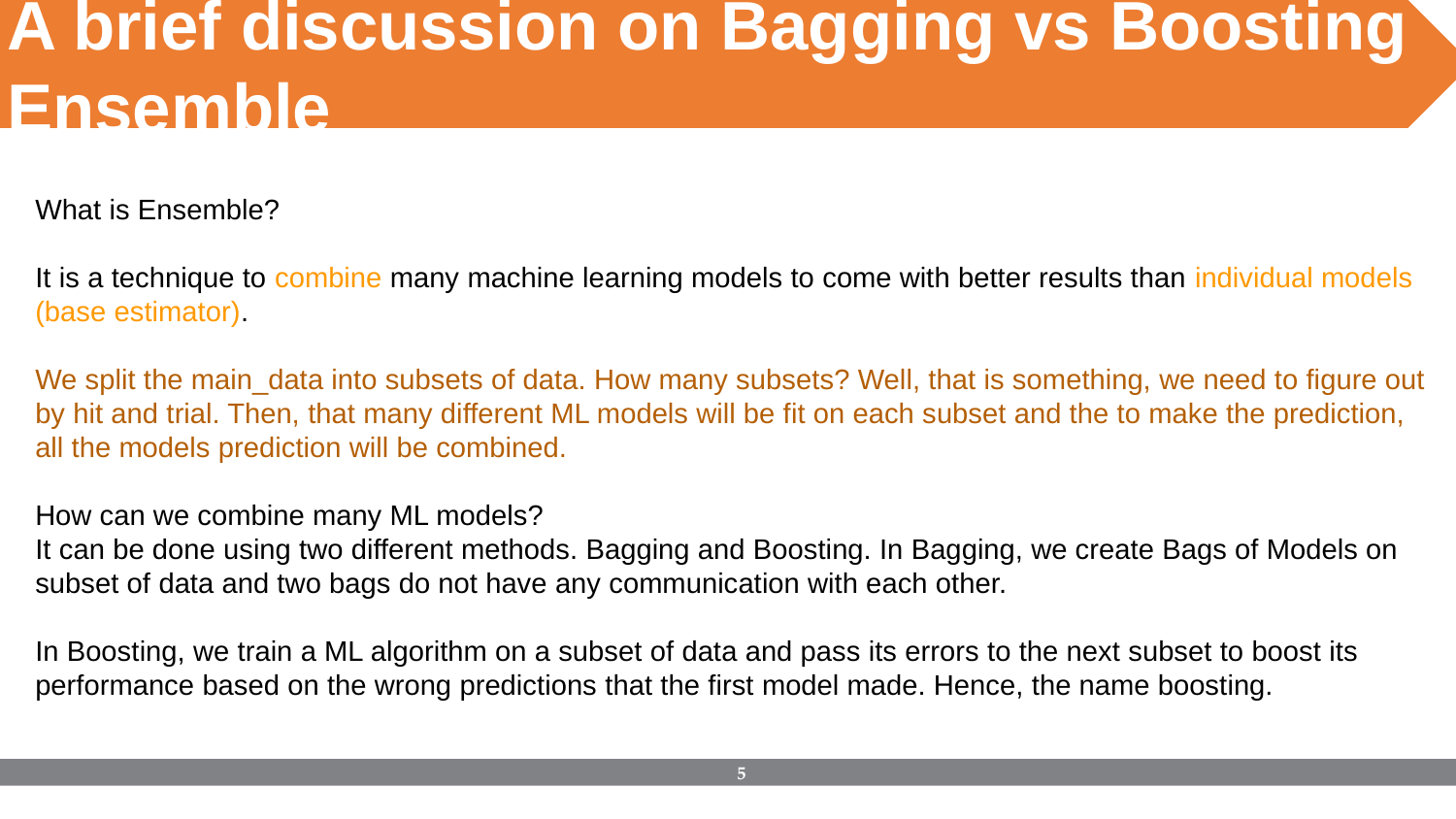

A brief discussion on Bagging vs Boosting Ensemble
What is Ensemble?

It is a technique to combine many machine learning models to come with better results than individual models (base estimator).

We split the main_data into subsets of data. How many subsets? Well, that is something, we need to figure out by hit and trial. Then, that many different ML models will be fit on each subset and the to make the prediction, all the models prediction will be combined.

How can we combine many ML models?
It can be done using two different methods. Bagging and Boosting. In Bagging, we create Bags of Models on subset of data and two bags do not have any communication with each other.

In Boosting, we train a ML algorithm on a subset of data and pass its errors to the next subset to boost its performance based on the wrong predictions that the first model made. Hence, the name boosting.
5